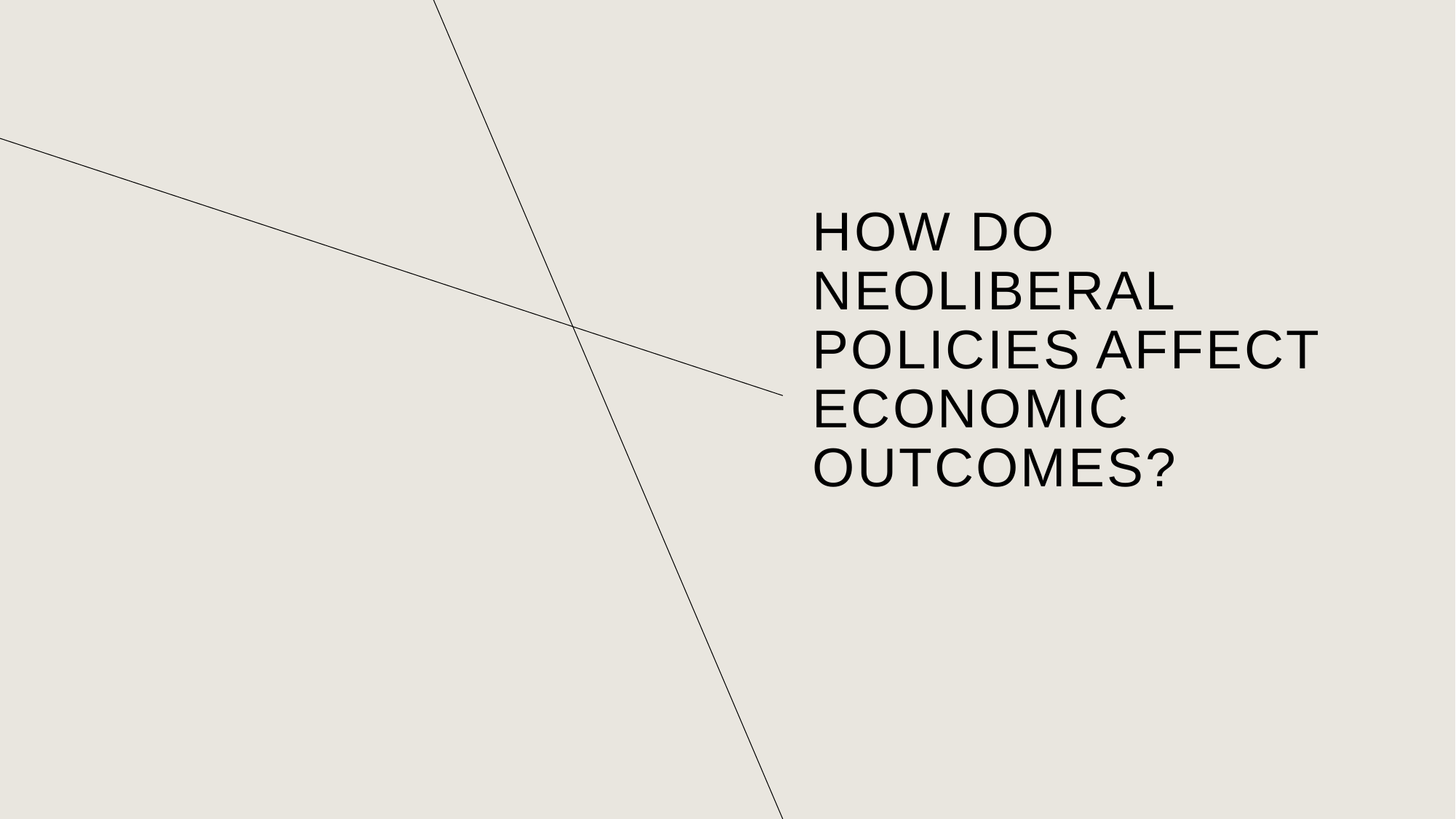

# How do neoliberal policies affect economic outcomes?